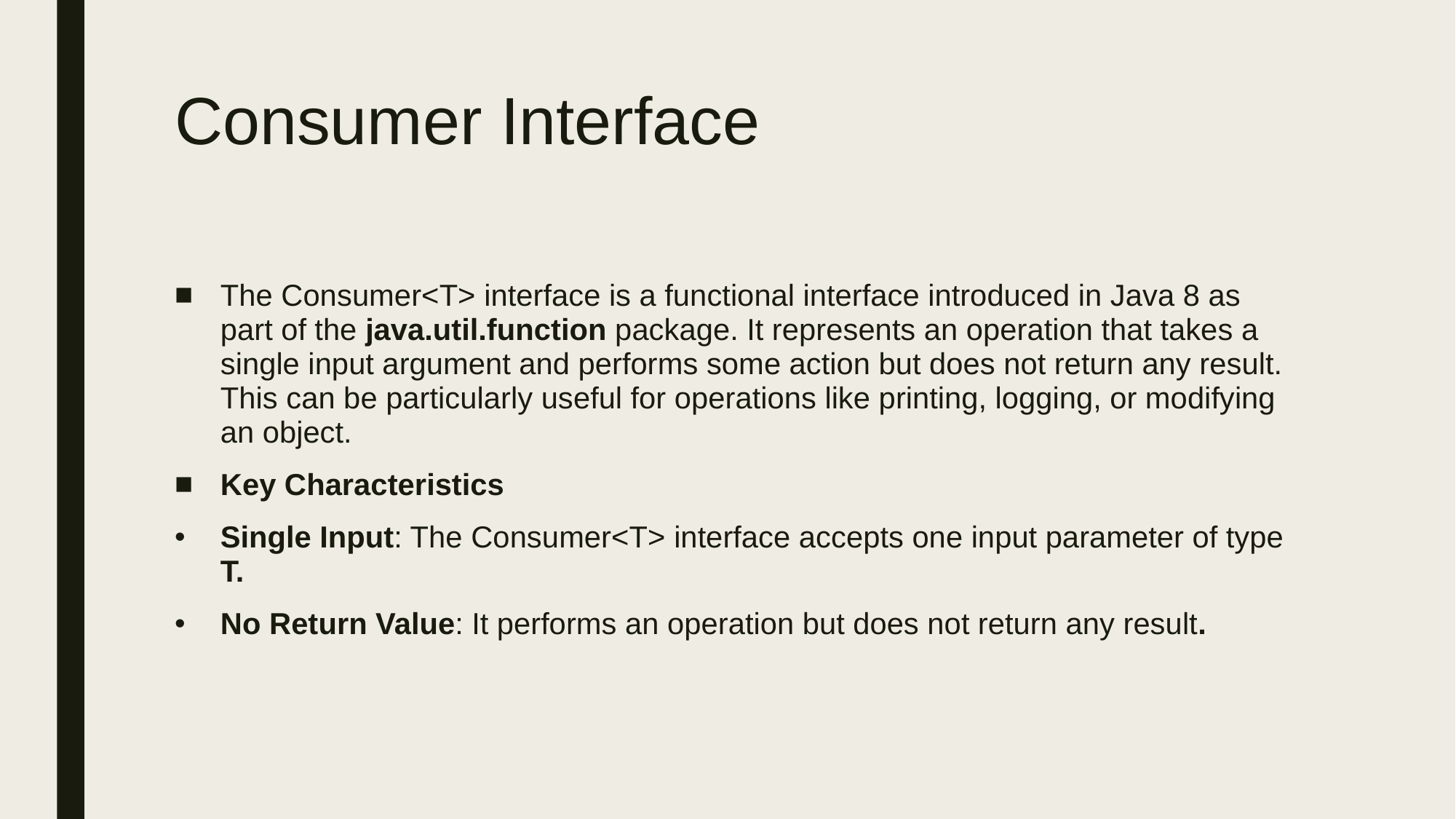

# Consumer Interface
The Consumer<T> interface is a functional interface introduced in Java 8 as part of the java.util.function package. It represents an operation that takes a single input argument and performs some action but does not return any result. This can be particularly useful for operations like printing, logging, or modifying an object.
Key Characteristics
Single Input: The Consumer<T> interface accepts one input parameter of type T.
No Return Value: It performs an operation but does not return any result.